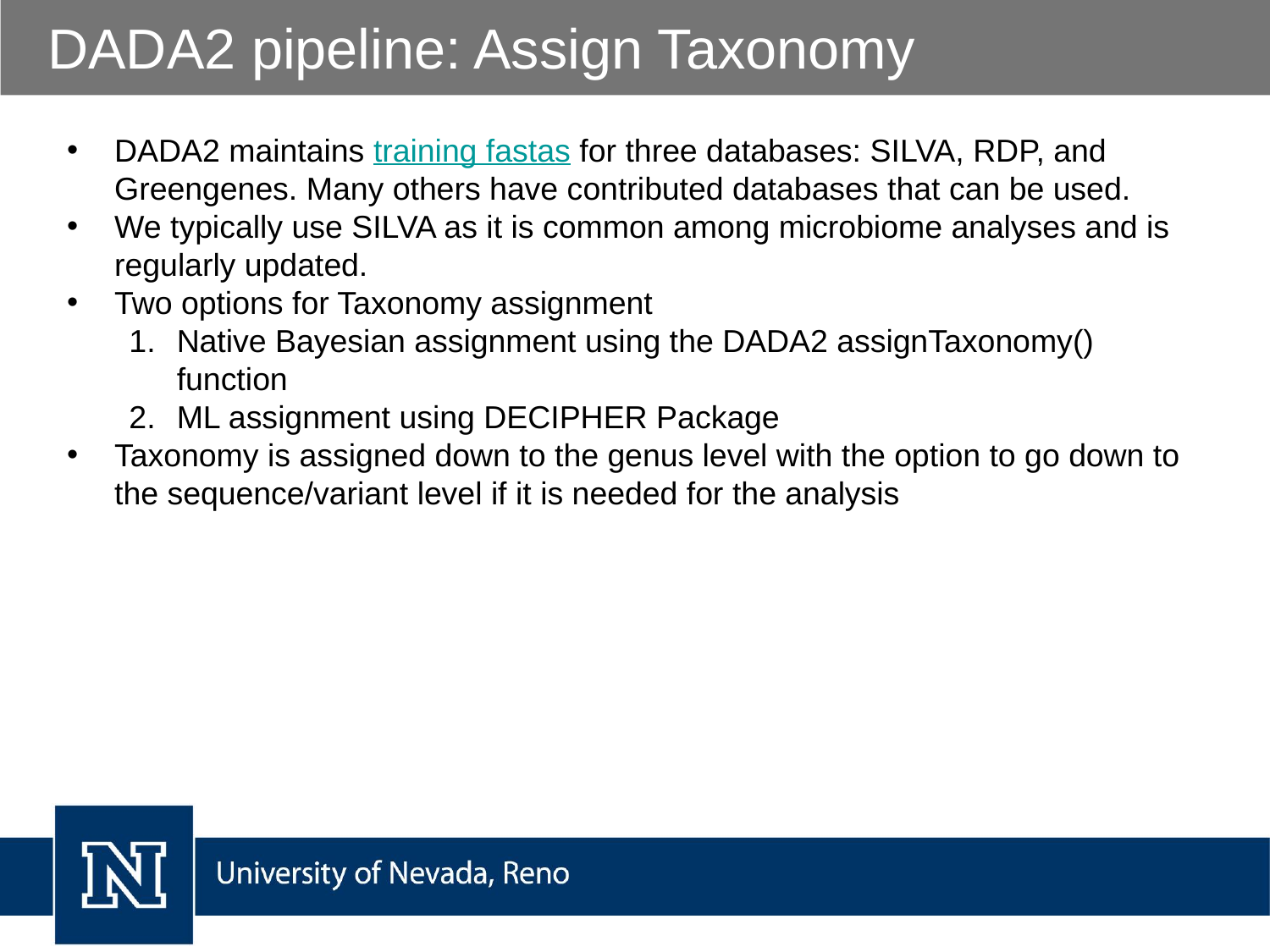

# DADA2 pipeline: Assign Taxonomy
DADA2 maintains training fastas for three databases: SILVA, RDP, and Greengenes. Many others have contributed databases that can be used.
We typically use SILVA as it is common among microbiome analyses and is regularly updated.
Two options for Taxonomy assignment
Native Bayesian assignment using the DADA2 assignTaxonomy() function
ML assignment using DECIPHER Package
Taxonomy is assigned down to the genus level with the option to go down to the sequence/variant level if it is needed for the analysis